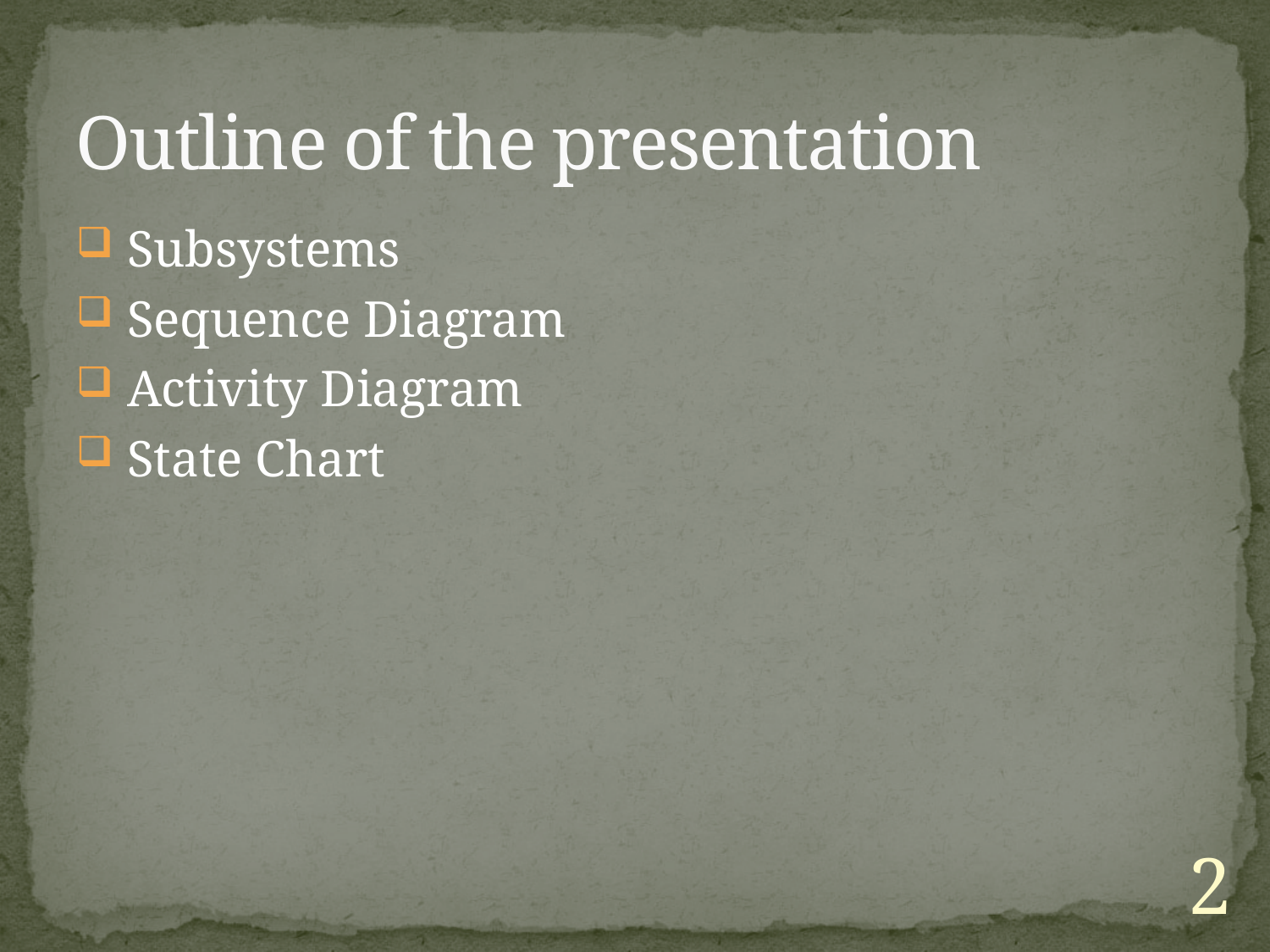

# Outline of the presentation
 Subsystems
 Sequence Diagram
 Activity Diagram
 State Chart

2